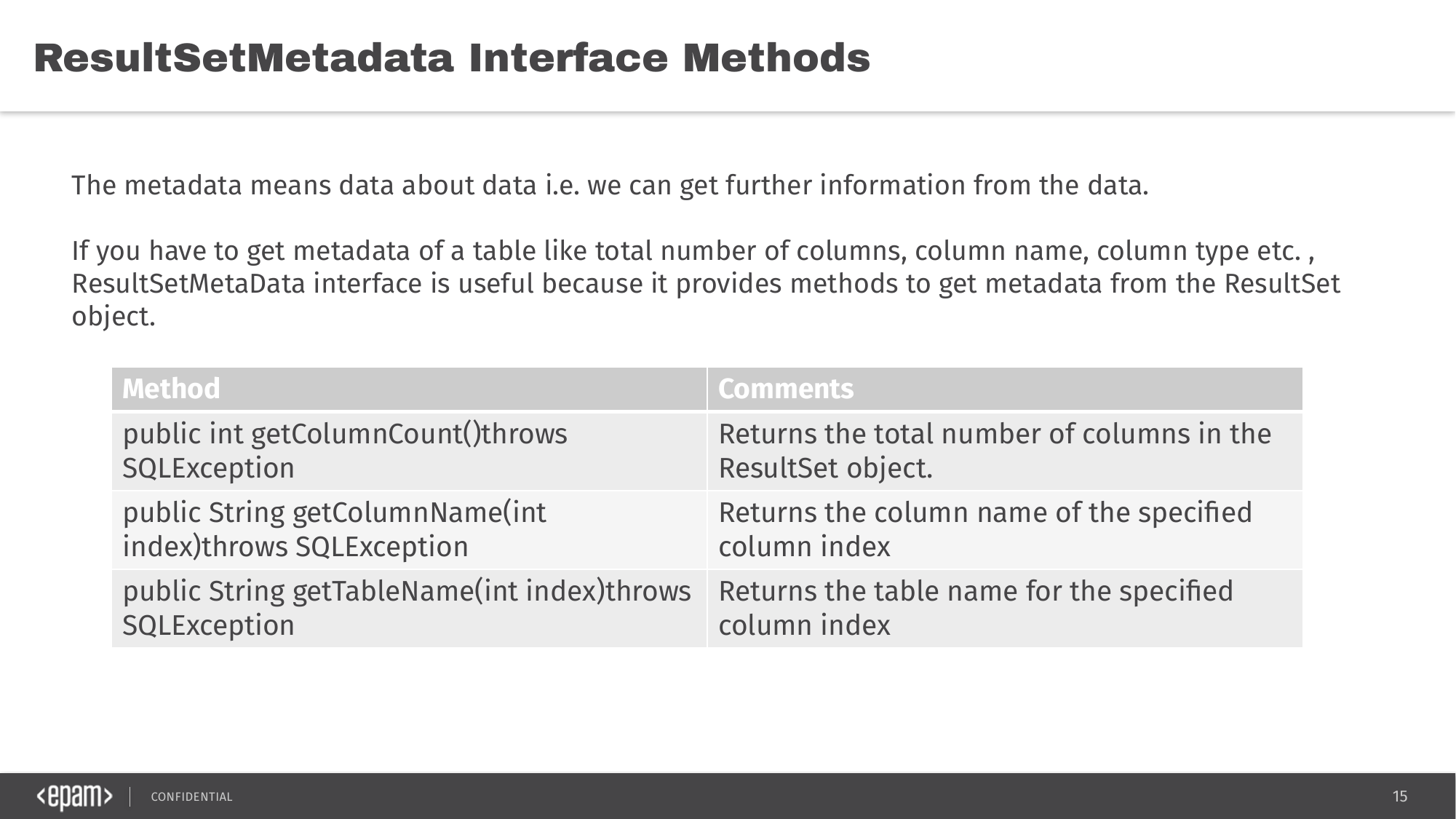

ResultSetMetadata Interface Methods

The metadata means data about data i.e. we can get further information from the data.

If you have to get metadata of a table like total number of columns, column name, column type etc. , ResultSetMetaData interface is useful because it provides methods to get metadata from the ResultSet object.
| Method | Comments |
| --- | --- |
| public int getColumnCount()throws SQLException | Returns the total number of columns in the ResultSet object. |
| public String getColumnName(int index)throws SQLException | Returns the column name of the specified column index |
| public String getTableName(int index)throws SQLException | Returns the table name for the specified column index |